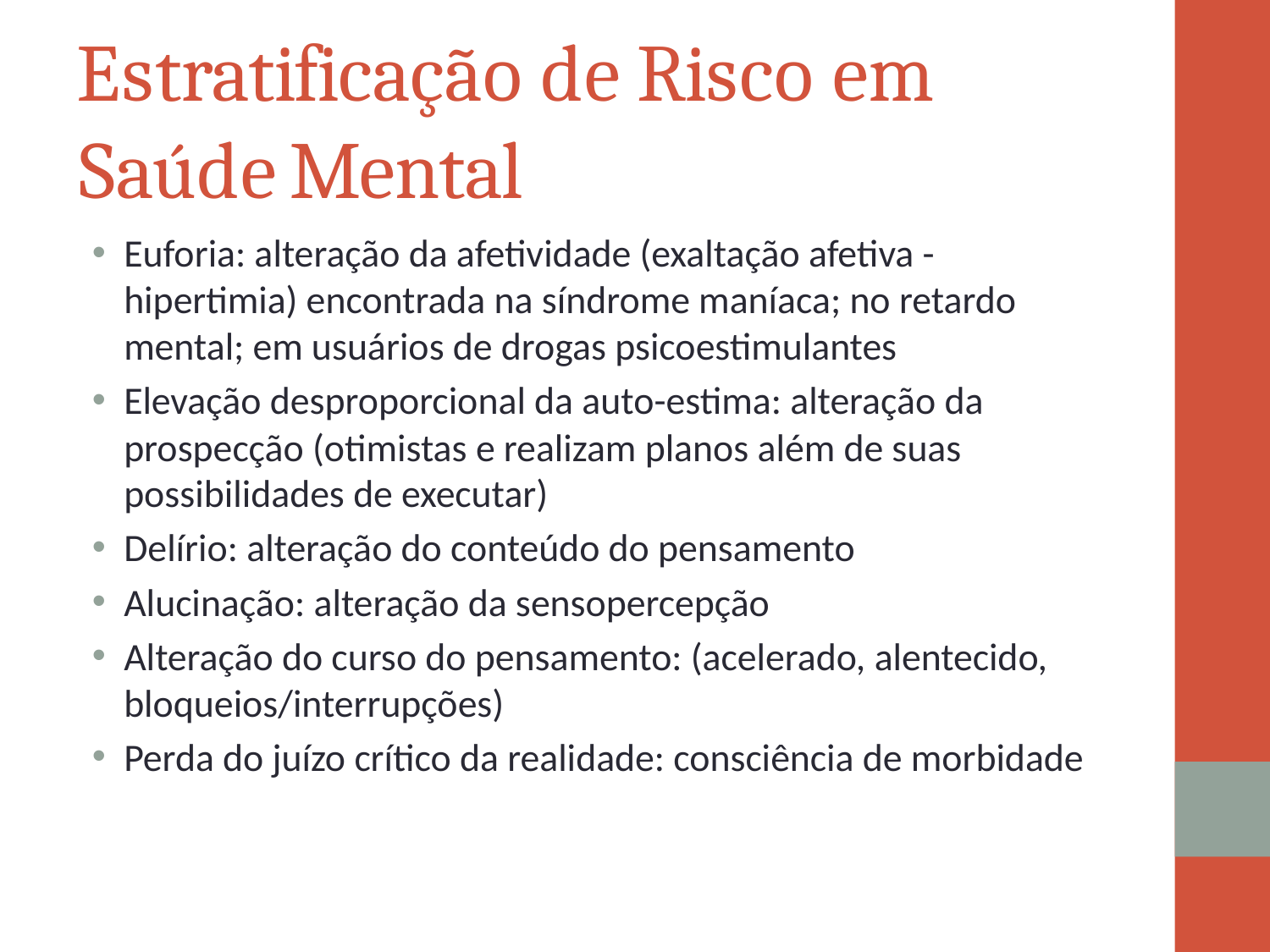

# Estratificação de Risco em Saúde Mental
Euforia: alteração da afetividade (exaltação afetiva - hipertimia) encontrada na síndrome maníaca; no retardo mental; em usuários de drogas psicoestimulantes
Elevação desproporcional da auto-estima: alteração da prospecção (otimistas e realizam planos além de suas possibilidades de executar)
Delírio: alteração do conteúdo do pensamento
Alucinação: alteração da sensopercepção
Alteração do curso do pensamento: (acelerado, alentecido, bloqueios/interrupções)
Perda do juízo crítico da realidade: consciência de morbidade